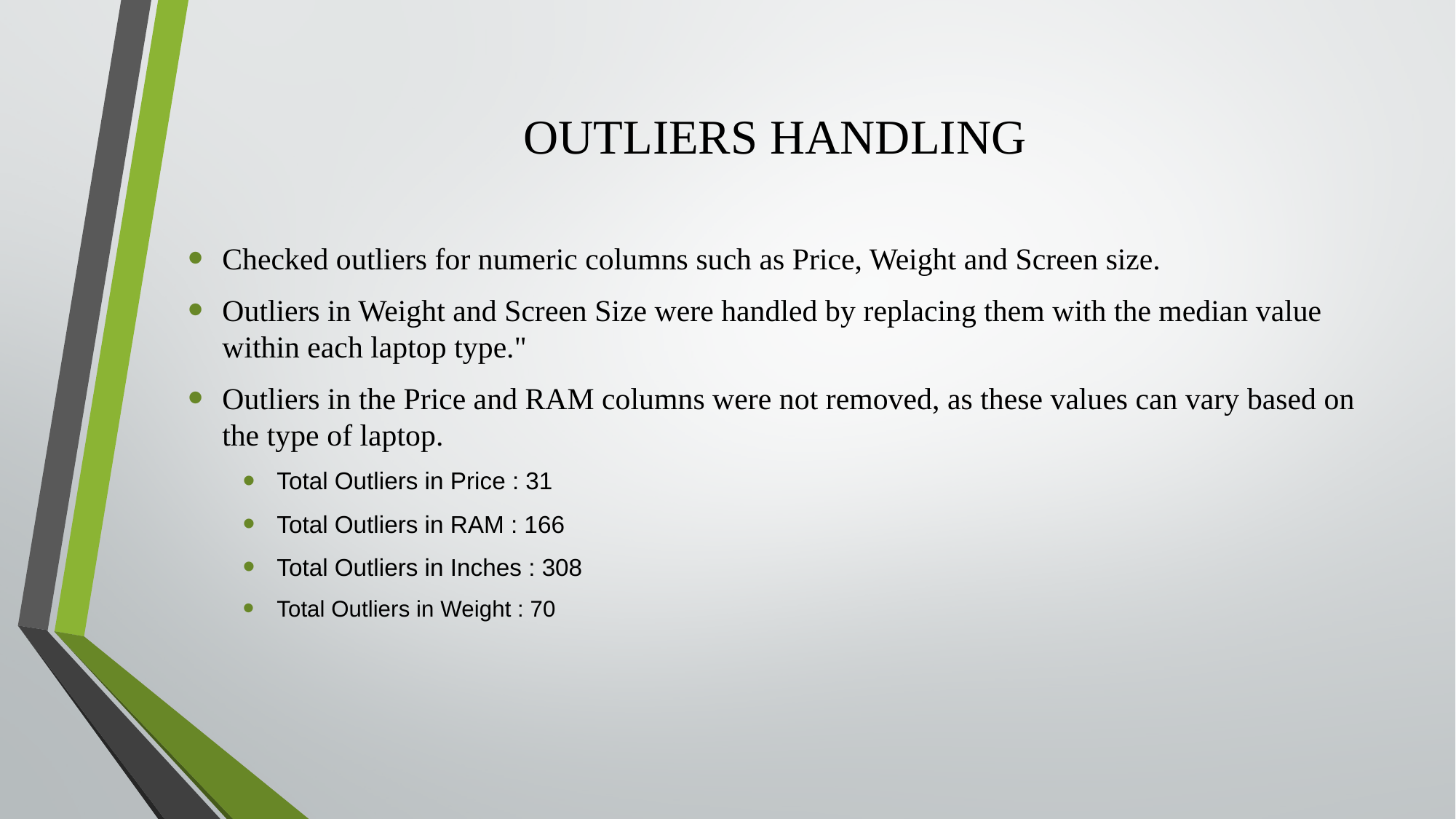

# OUTLIERS HANDLING
Checked outliers for numeric columns such as Price, Weight and Screen size.
Outliers in Weight and Screen Size were handled by replacing them with the median value within each laptop type."
Outliers in the Price and RAM columns were not removed, as these values can vary based on the type of laptop.
Total Outliers in Price : 31
Total Outliers in RAM : 166
Total Outliers in Inches : 308
Total Outliers in Weight : 70